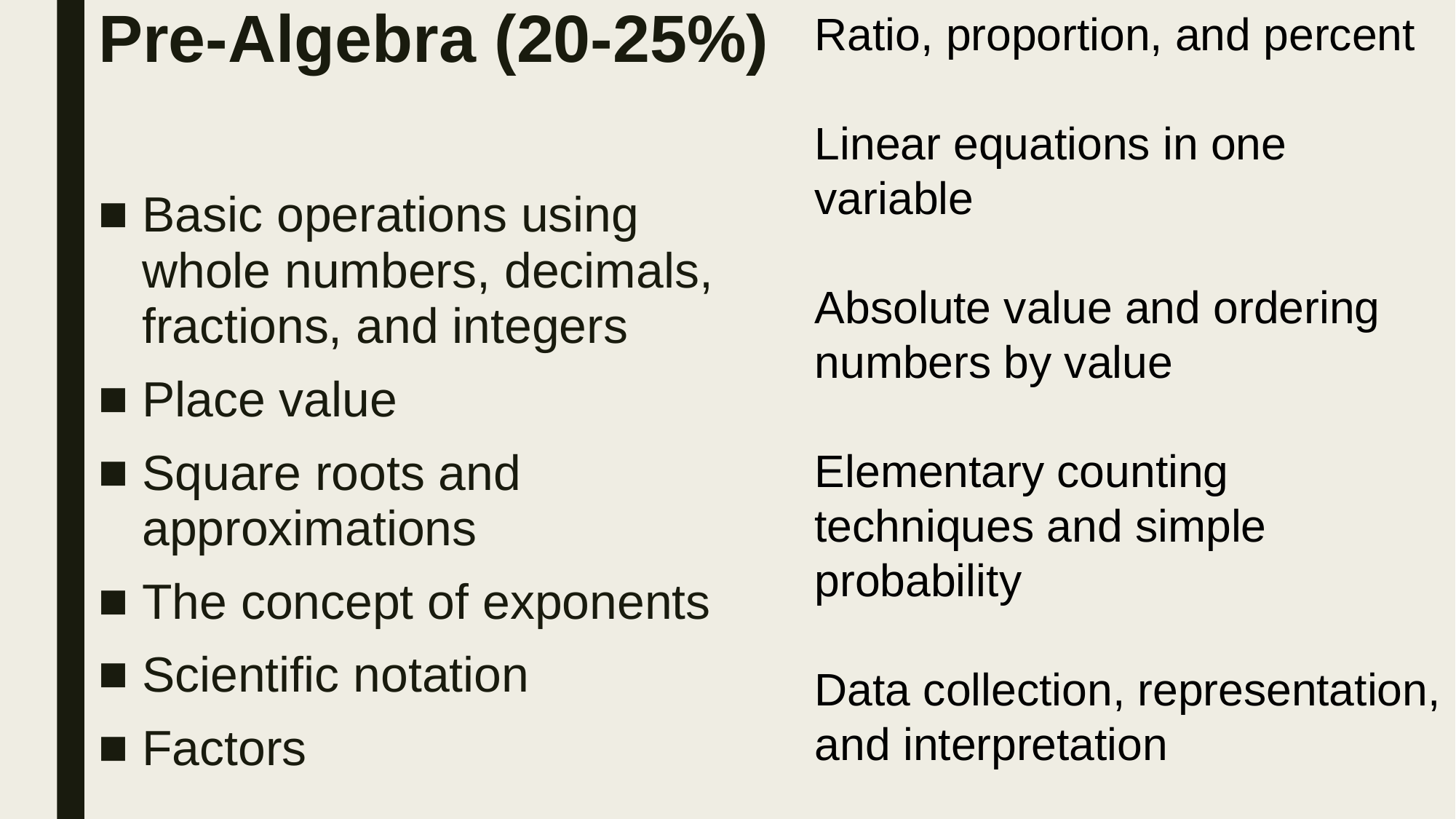

# Pre-Algebra (20-25%)
Ratio, proportion, and percent

Linear equations in one variable

Absolute value and ordering numbers by value

Elementary counting techniques and simple probability

Data collection, representation, and interpretation

Understanding simple descriptive statistics
Basic operations using whole numbers, decimals, fractions, and integers
Place value
Square roots and approximations
The concept of exponents
Scientific notation
Factors